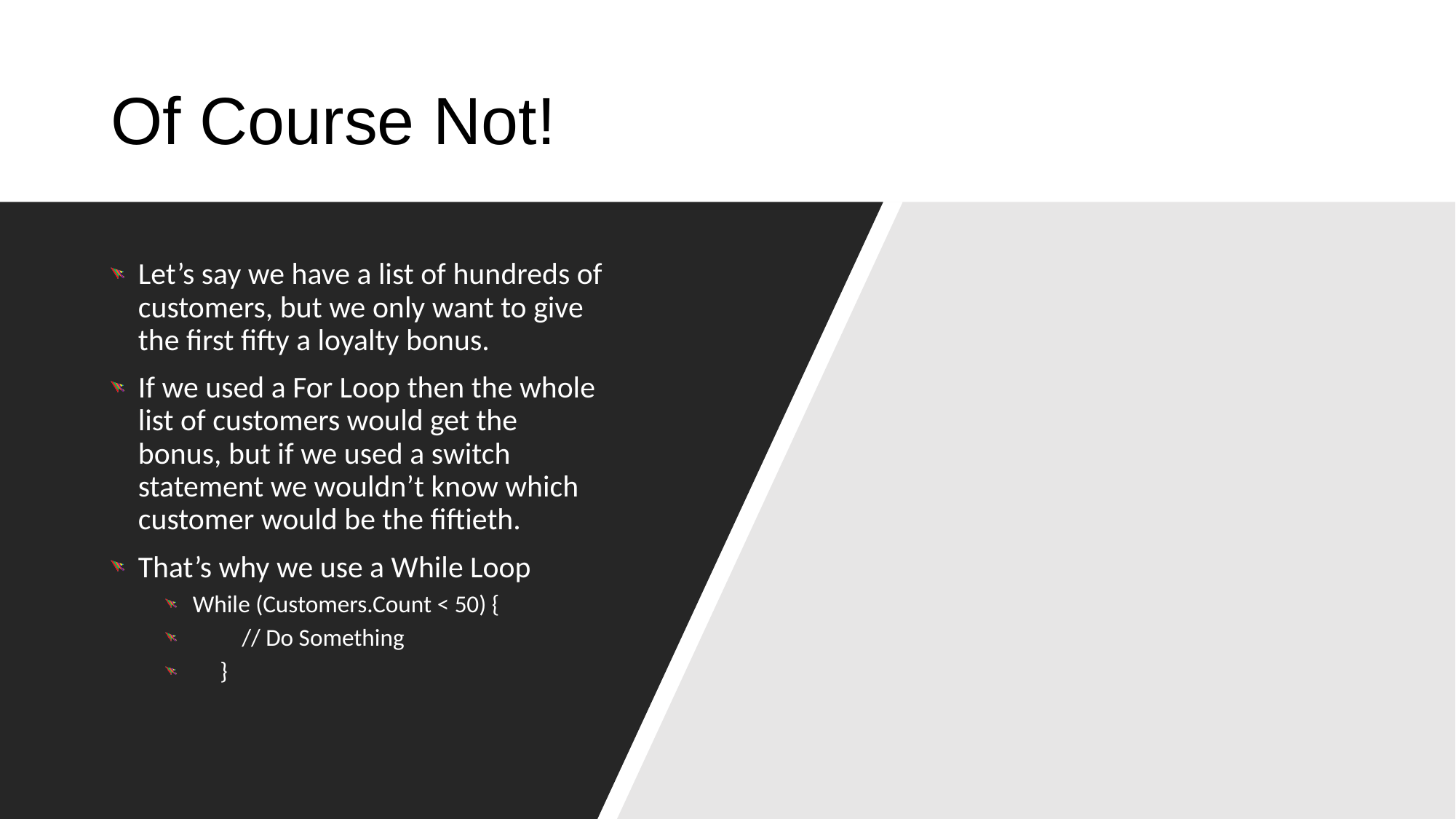

# Of Course Not!

Let’s say we have a list of hundreds of customers, but we only want to give the first fifty a loyalty bonus.
If we used a For Loop then the whole list of customers would get the bonus, but if we used a switch statement we wouldn’t know which customer would be the fiftieth.
That’s why we use a While Loop
While (Customers.Count < 50) {
         // Do Something
     }